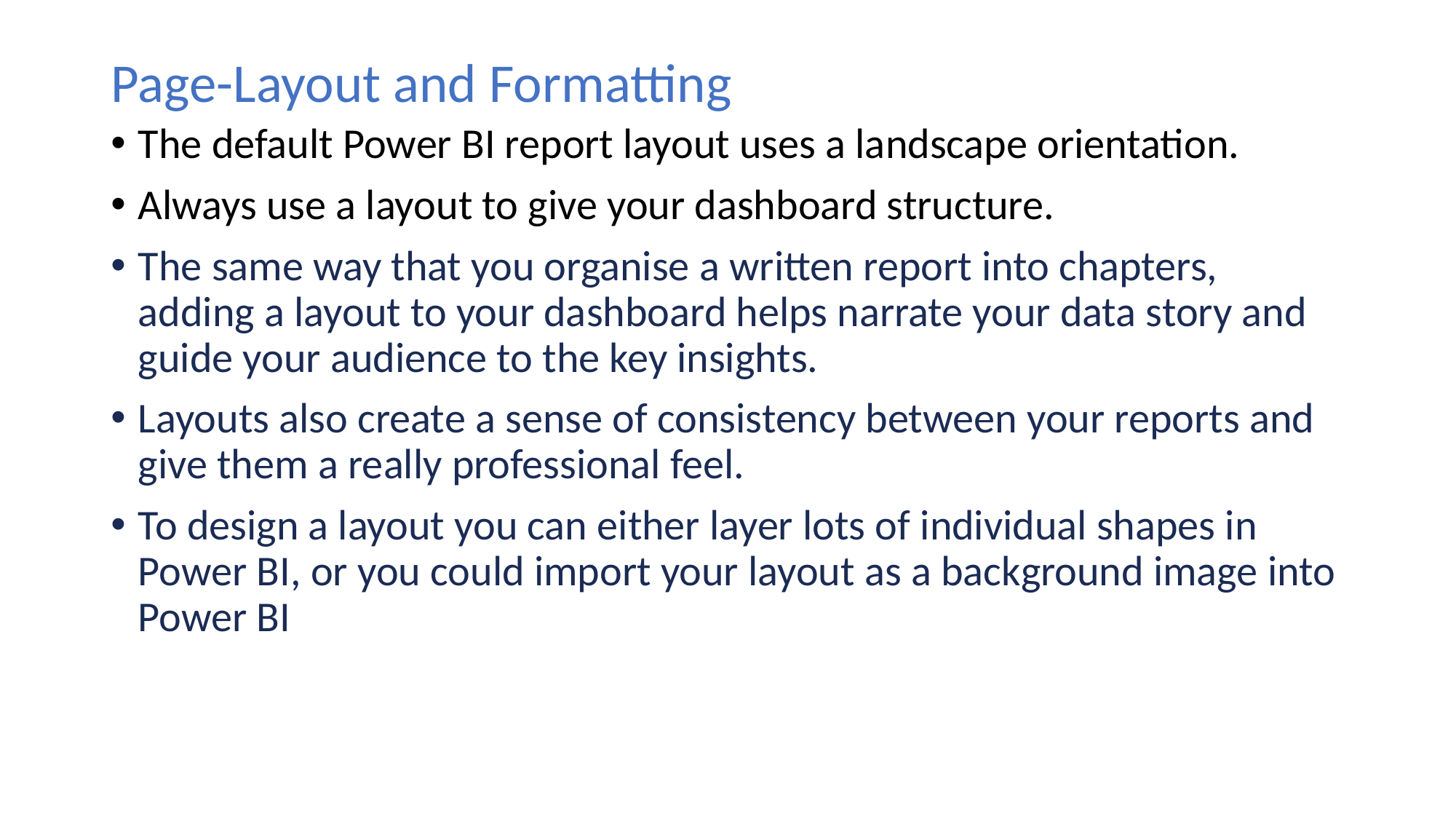

# Page-Layout and Formatting
The default Power BI report layout uses a landscape orientation.
Always use a layout to give your dashboard structure.
The same way that you organise a written report into chapters, adding a layout to your dashboard helps narrate your data story and guide your audience to the key insights.
Layouts also create a sense of consistency between your reports and give them a really professional feel.
To design a layout you can either layer lots of individual shapes in Power BI, or you could import your layout as a background image into Power BI